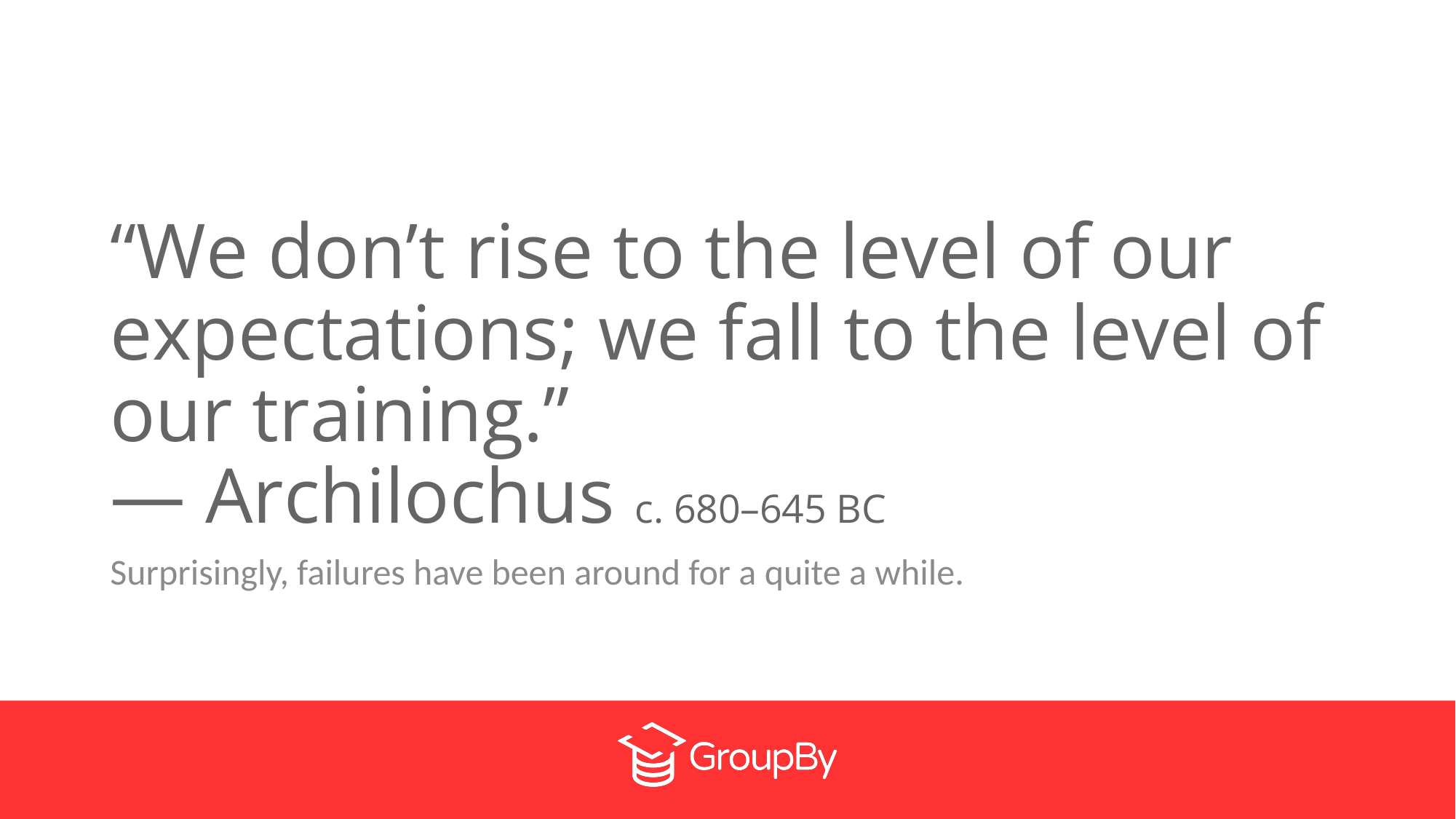

# “We don’t rise to the level of our expectations; we fall to the level of our training.” — Archilochus c. 680–645 BC
Surprisingly, failures have been around for a quite a while.